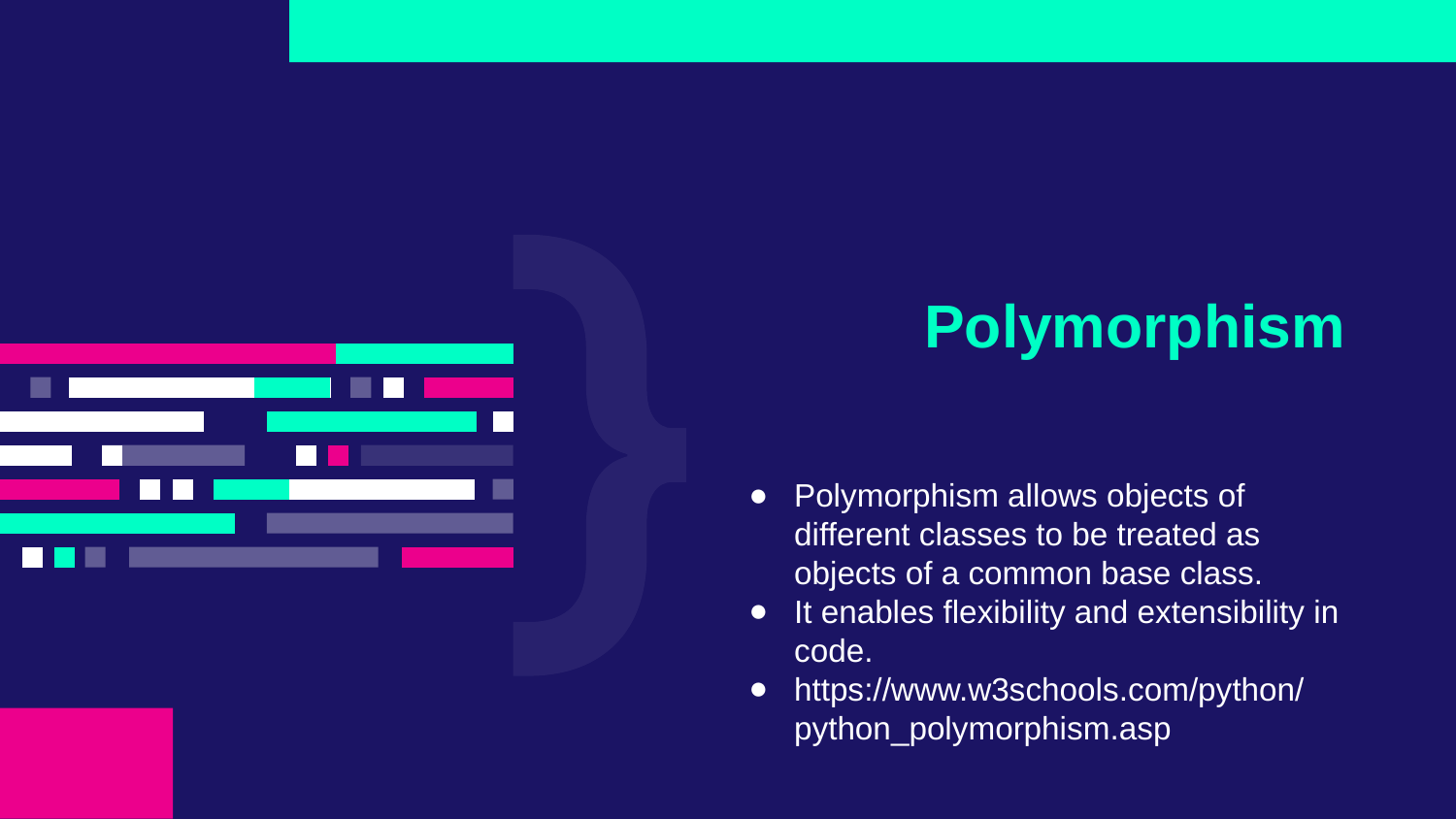

# Polymorphism
Polymorphism allows objects of different classes to be treated as objects of a common base class.
It enables flexibility and extensibility in code.
https://www.w3schools.com/python/python_polymorphism.asp